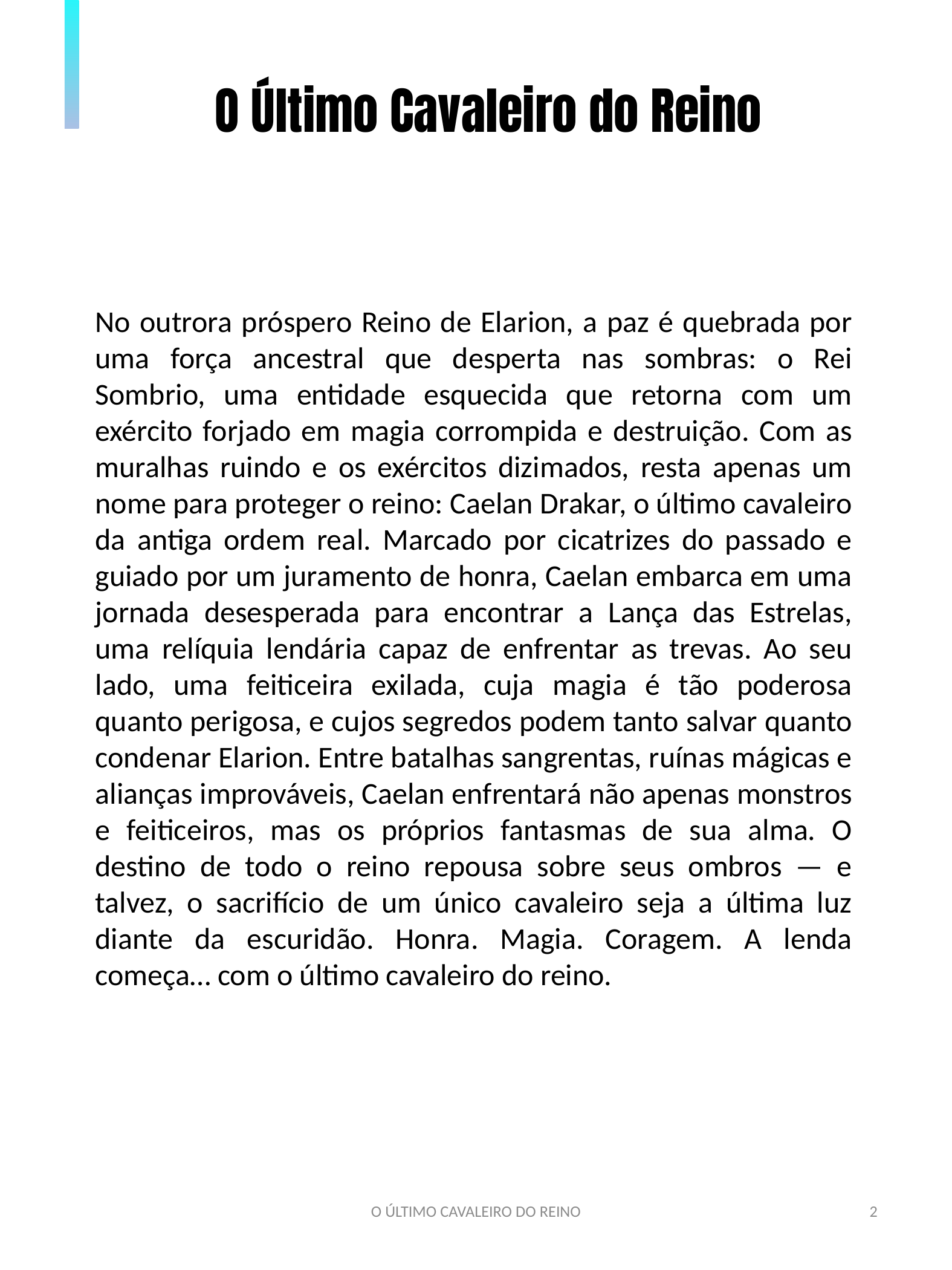

O Último Cavaleiro do Reino
No outrora próspero Reino de Elarion, a paz é quebrada por uma força ancestral que desperta nas sombras: o Rei Sombrio, uma entidade esquecida que retorna com um exército forjado em magia corrompida e destruição. Com as muralhas ruindo e os exércitos dizimados, resta apenas um nome para proteger o reino: Caelan Drakar, o último cavaleiro da antiga ordem real. Marcado por cicatrizes do passado e guiado por um juramento de honra, Caelan embarca em uma jornada desesperada para encontrar a Lança das Estrelas, uma relíquia lendária capaz de enfrentar as trevas. Ao seu lado, uma feiticeira exilada, cuja magia é tão poderosa quanto perigosa, e cujos segredos podem tanto salvar quanto condenar Elarion. Entre batalhas sangrentas, ruínas mágicas e alianças improváveis, Caelan enfrentará não apenas monstros e feiticeiros, mas os próprios fantasmas de sua alma. O destino de todo o reino repousa sobre seus ombros — e talvez, o sacrifício de um único cavaleiro seja a última luz diante da escuridão. Honra. Magia. Coragem. A lenda começa… com o último cavaleiro do reino.
O ÚLTIMO CAVALEIRO DO REINO
2